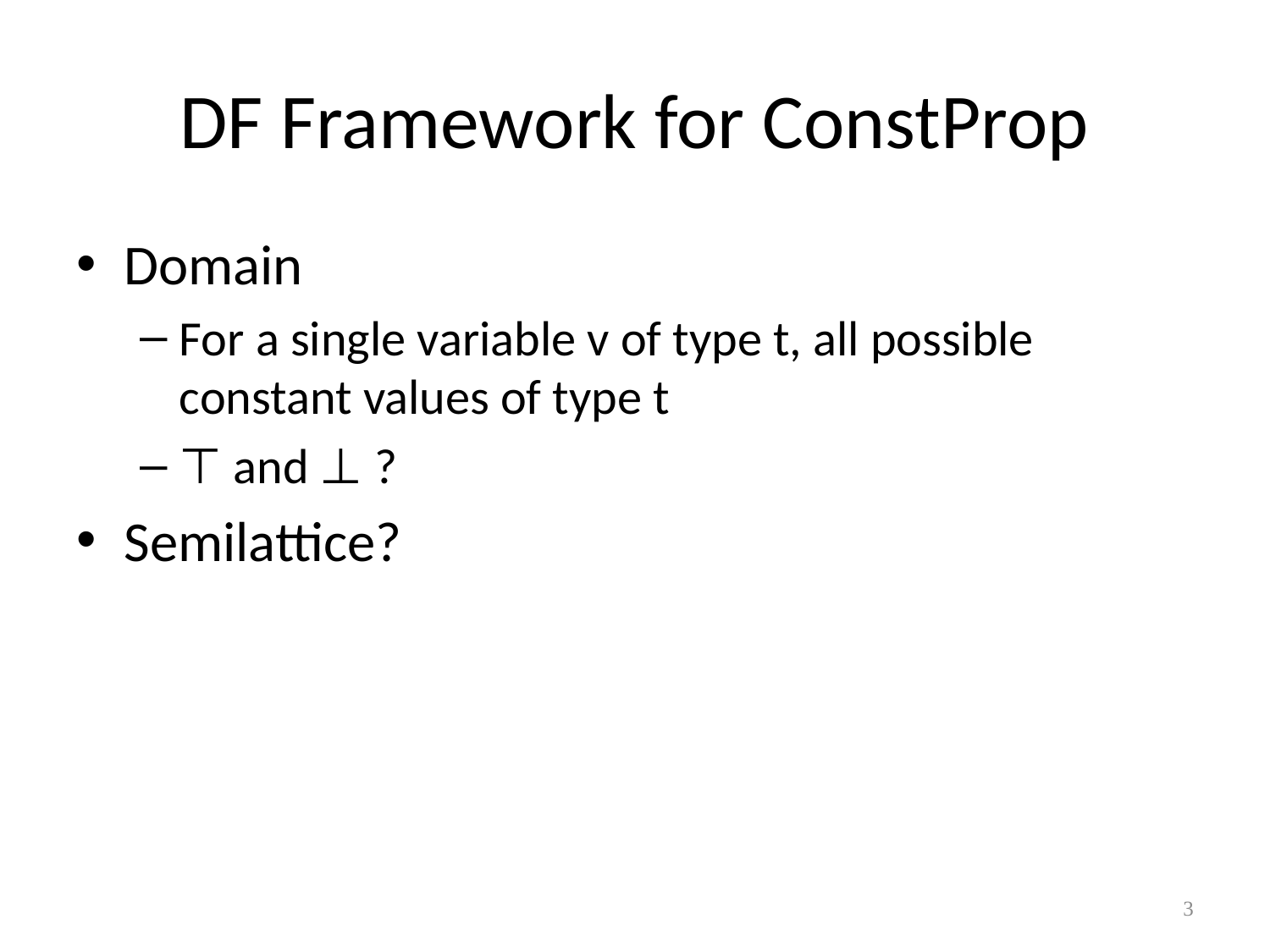

# DF Framework for ConstProp
Domain
For a single variable v of type t, all possible constant values of type t
⊤ and ⊥ ?
Semilattice?

3